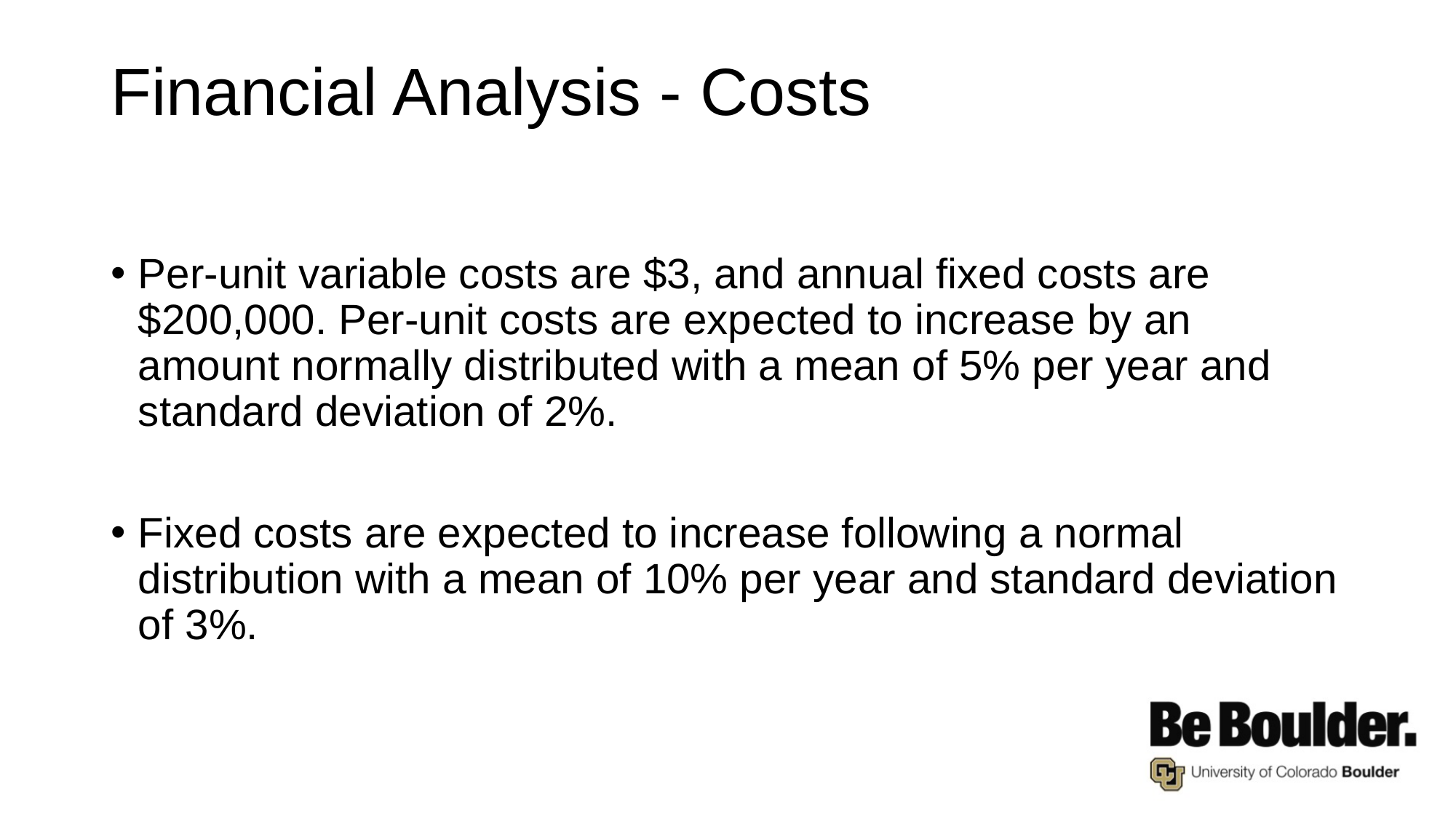

# Financial Analysis - Costs
Per-unit variable costs are $3, and annual fixed costs are $200,000. Per-unit costs are expected to increase by an amount normally distributed with a mean of 5% per year and standard deviation of 2%.

Fixed costs are expected to increase following a normal distribution with a mean of 10% per year and standard deviation of 3%.